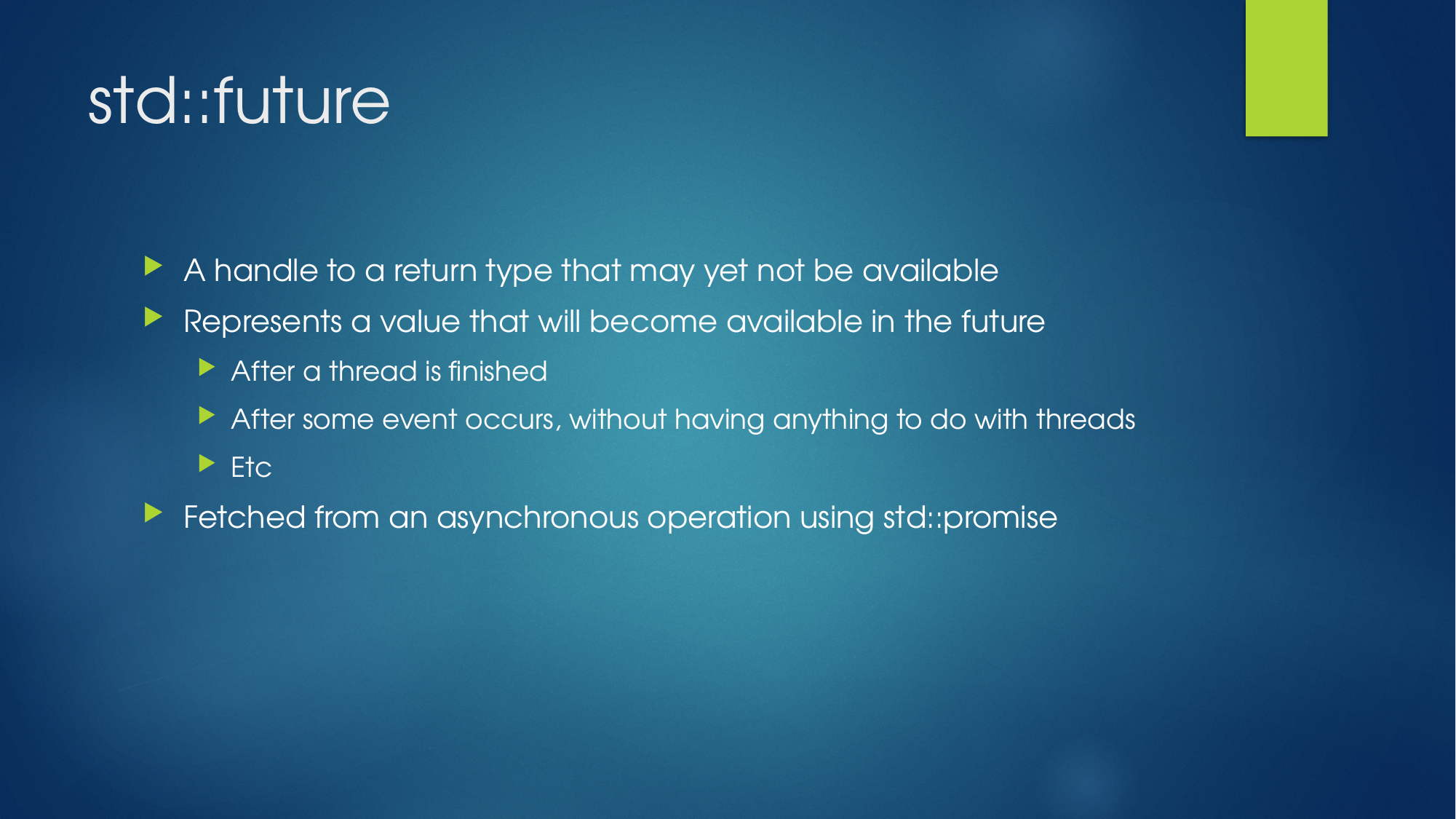

# std::future
A handle to a return type that may yet not be available
Represents a value that will become available in the future
After a thread is finished
After some event occurs, without having anything to do with threads
Etc
Fetched from an asynchronous operation using std::promise